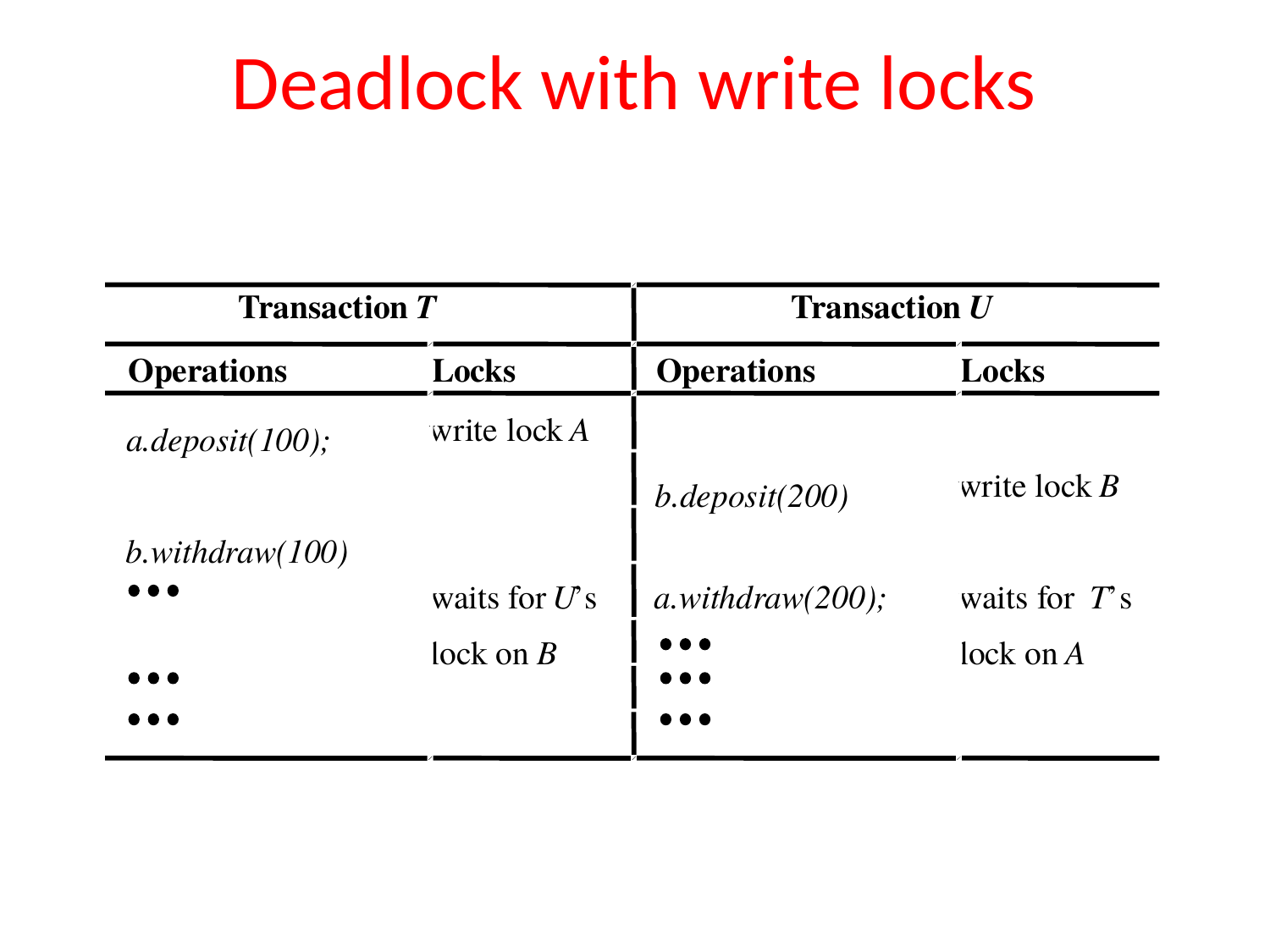

# Deadlock with write locks

Transaction
T
Transaction
U

Operations
Locks
Operations
Locks

write lock
A
a.deposit(100);

write lock
B
b.deposit(200)

b.withdraw(100)

waits for
U
’s
a.withdraw(200);
waits for
T
’s

lock on
B
lock on
A